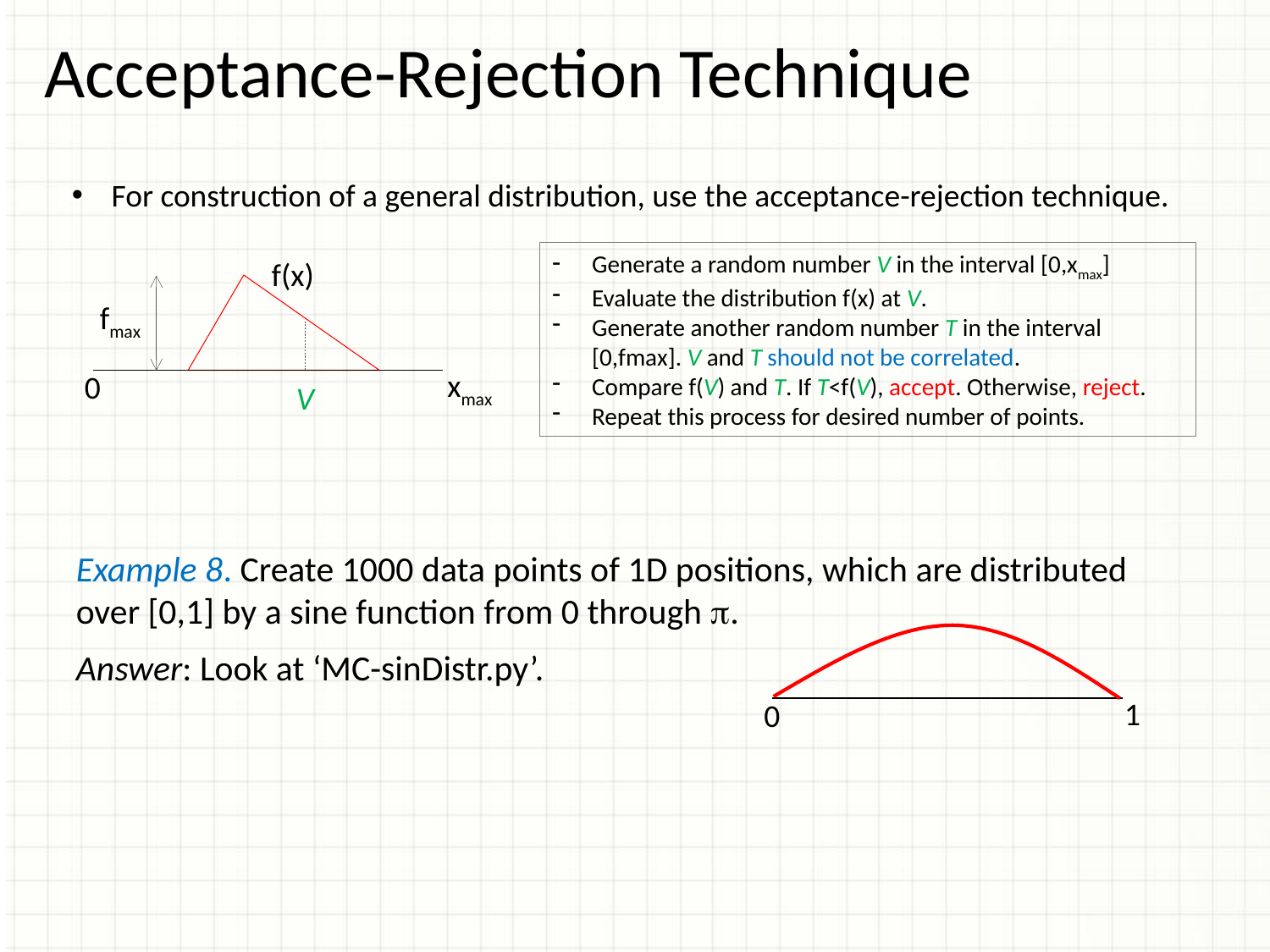

Acceptance-Rejection Technique
For construction of a general distribution, use the acceptance-rejection technique.
Generate a random number V in the interval [0,xmax]
Evaluate the distribution f(x) at V.
Generate another random number T in the interval [0,fmax]. V and T should not be correlated.
Compare f(V) and T. If T<f(V), accept. Otherwise, reject.
Repeat this process for desired number of points.
f(x)

fmax
xmax
0
V
Example 8. Create 1000 data points of 1D positions, which are distributed over [0,1] by a sine function from 0 through π.

1
0
Answer: Look at ‘MC-sinDistr.py’.